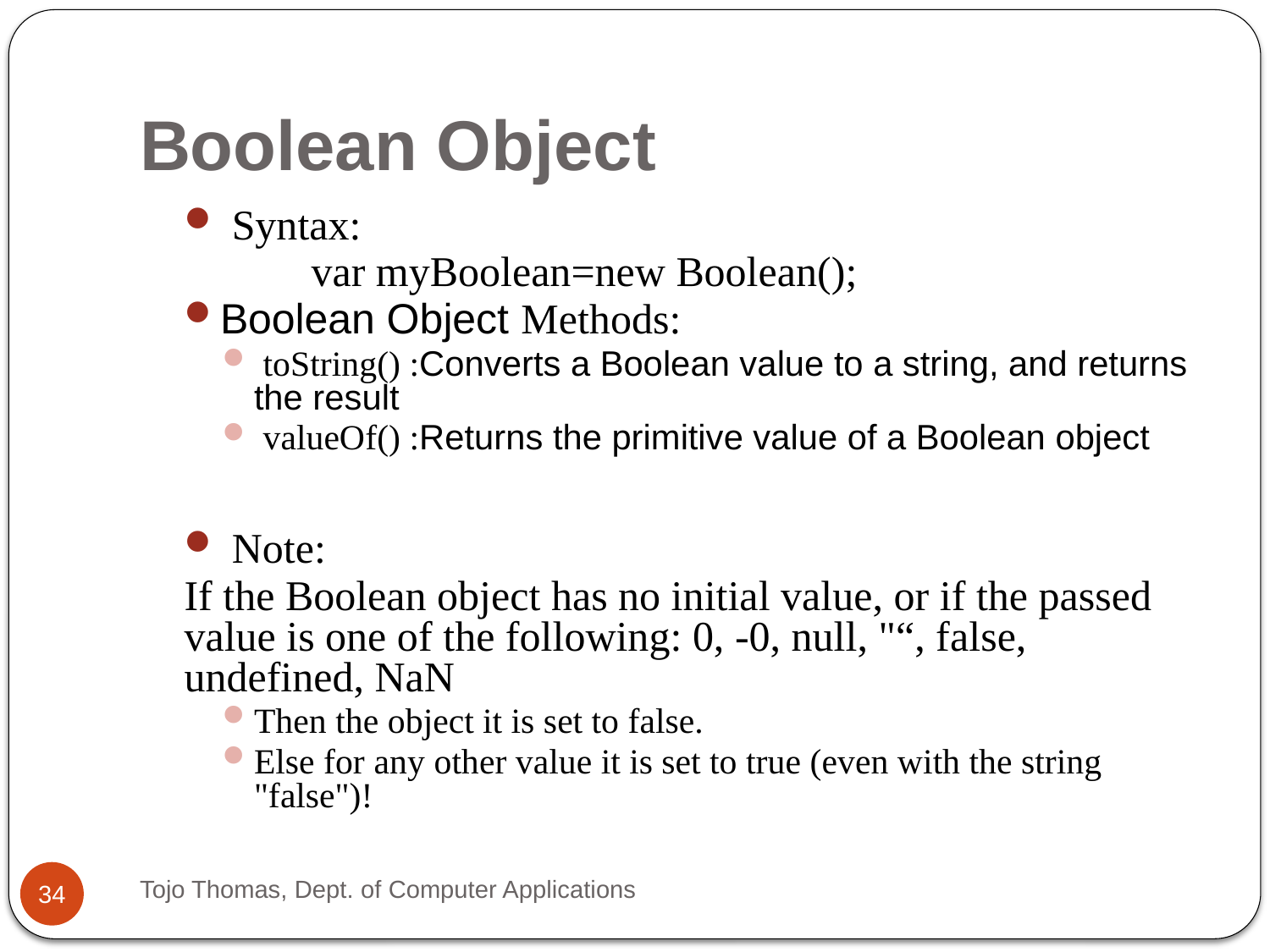

# Boolean Object
Syntax:
	var myBoolean=new Boolean();
Boolean Object Methods:
 toString() :Converts a Boolean value to a string, and returns the result
 valueOf() :Returns the primitive value of a Boolean object

Note:
If the Boolean object has no initial value, or if the passed value is one of the following: 0, -0, null, "“, false, undefined, NaN
Then the object it is set to false.
Else for any other value it is set to true (even with the string "false")!
Tojo Thomas, Dept. of Computer Applications
34